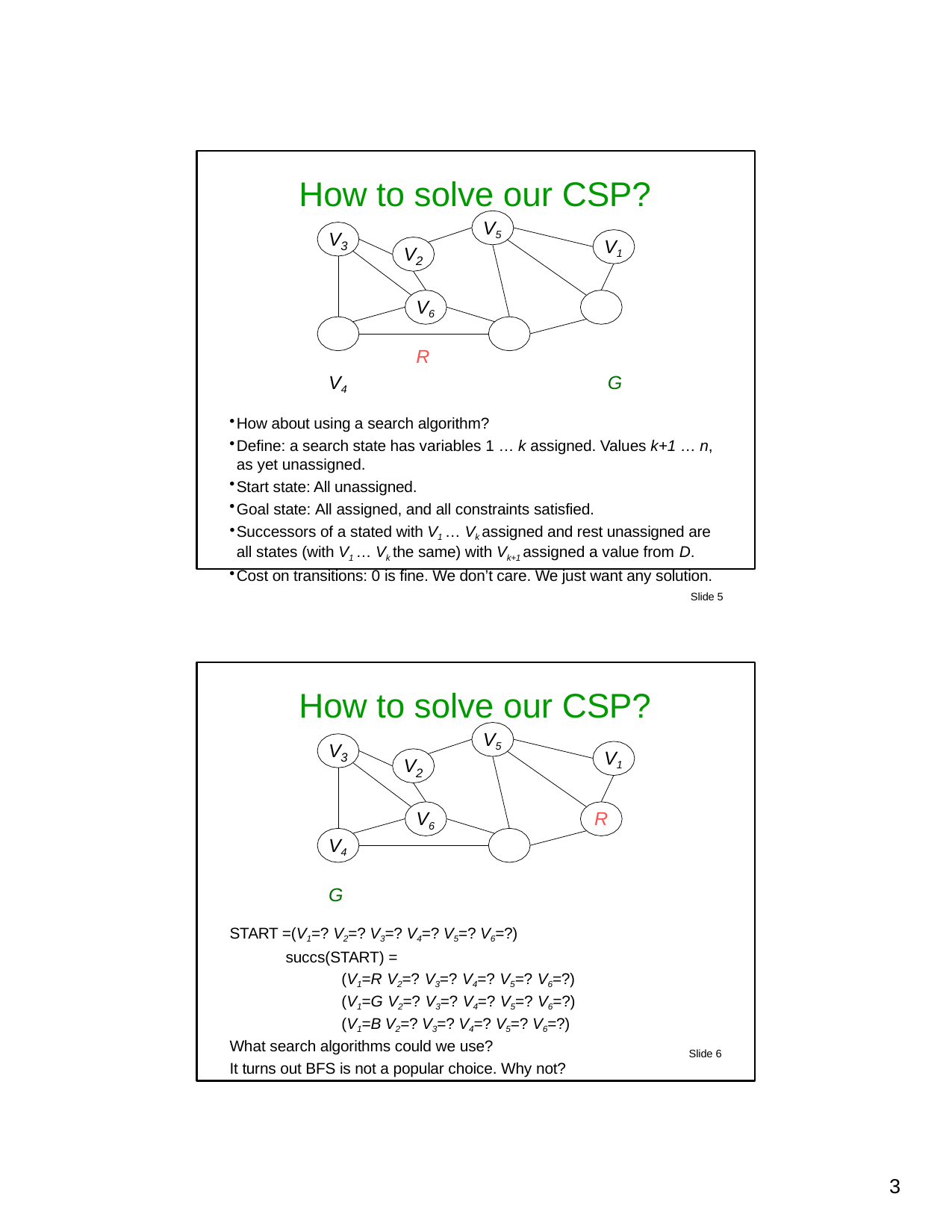

# How to solve our CSP?

V5

V

V1
3

V

2

V6	R
V4	G
How about using a search algorithm?
Define: a search state has variables 1 … k assigned. Values k+1 … n,  as yet unassigned.
Start state: All unassigned.
Goal state: All assigned, and all constraints satisfied.
Successors of a stated with V1 … Vk assigned and rest unassigned are  all states (with V1 … Vk the same) with Vk+1 assigned a value from D.
Cost on transitions: 0 is fine. We don’t care. We just want any solution.
Slide 5

How to solve our CSP?

V5

V

V1
3

V

2

V6
R

V4	G
START =(V1=? V2=? V3=? V4=? V5=? V6=?)
succs(START) =
(V1=R V2=? V3=? V4=? V5=? V6=?)  (V1=G V2=? V3=? V4=? V5=? V6=?)  (V1=B V2=? V3=? V4=? V5=? V6=?)
What search algorithms could we use?
It turns out BFS is not a popular choice. Why not?

Slide 6
3